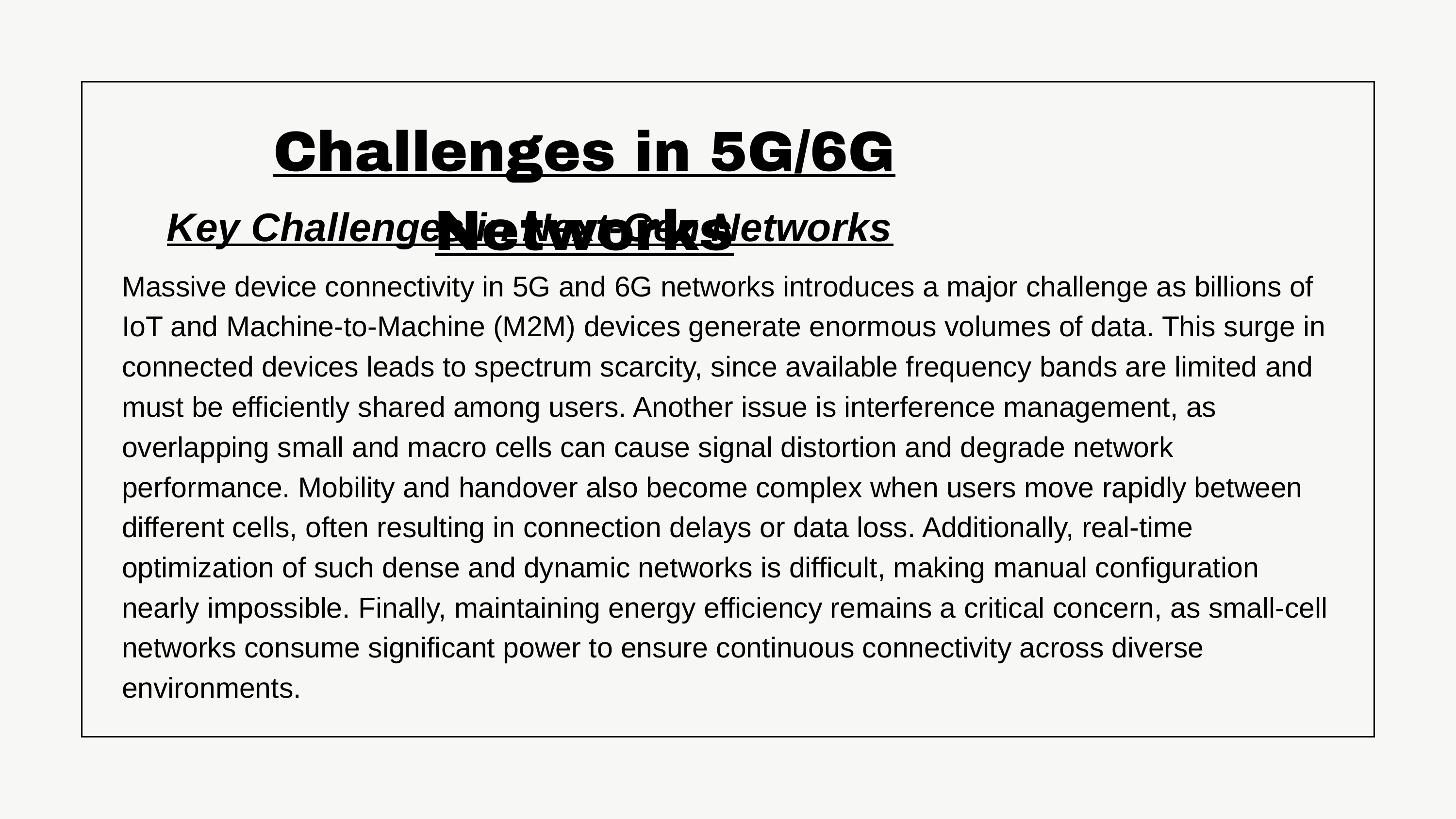

Challenges in 5G/6G Networks
Key Challenges in Next-Gen Networks
Massive device connectivity in 5G and 6G networks introduces a major challenge as billions of IoT and Machine-to-Machine (M2M) devices generate enormous volumes of data. This surge in connected devices leads to spectrum scarcity, since available frequency bands are limited and must be efficiently shared among users. Another issue is interference management, as overlapping small and macro cells can cause signal distortion and degrade network performance. Mobility and handover also become complex when users move rapidly between different cells, often resulting in connection delays or data loss. Additionally, real-time optimization of such dense and dynamic networks is difficult, making manual configuration nearly impossible. Finally, maintaining energy efficiency remains a critical concern, as small-cell networks consume significant power to ensure continuous connectivity across diverse environments.